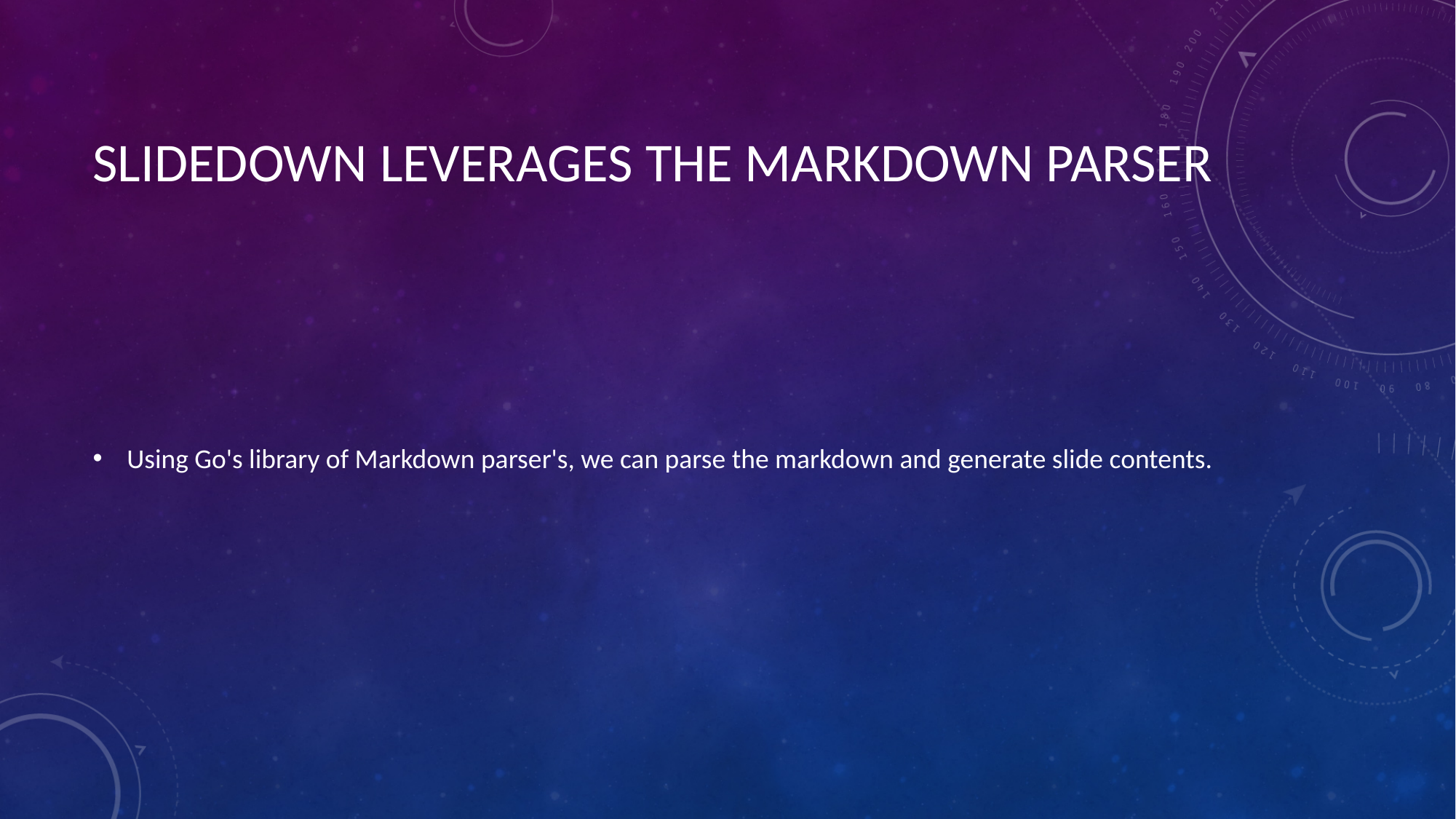

# Slidedown Leverages The Markdown Parser
Using Go's library of Markdown parser's, we can parse the markdown and generate slide contents.